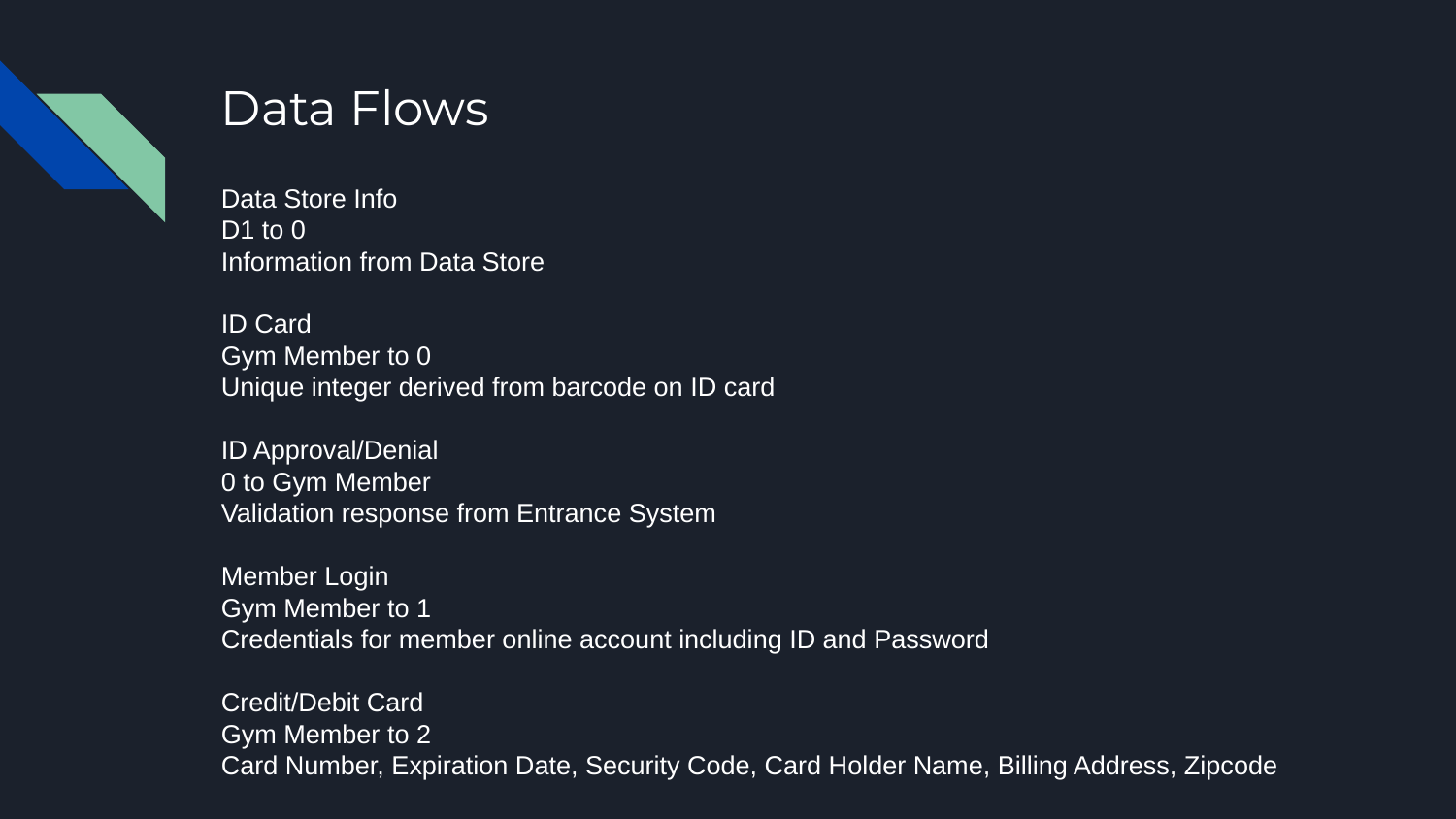

# Data Flows
Data Store Info
D1 to 0
Information from Data Store

ID Card
Gym Member to 0
Unique integer derived from barcode on ID card

ID Approval/Denial
0 to Gym Member
Validation response from Entrance System

Member Login
Gym Member to 1
Credentials for member online account including ID and Password

Credit/Debit Card
Gym Member to 2
Card Number, Expiration Date, Security Code, Card Holder Name, Billing Address, Zipcode